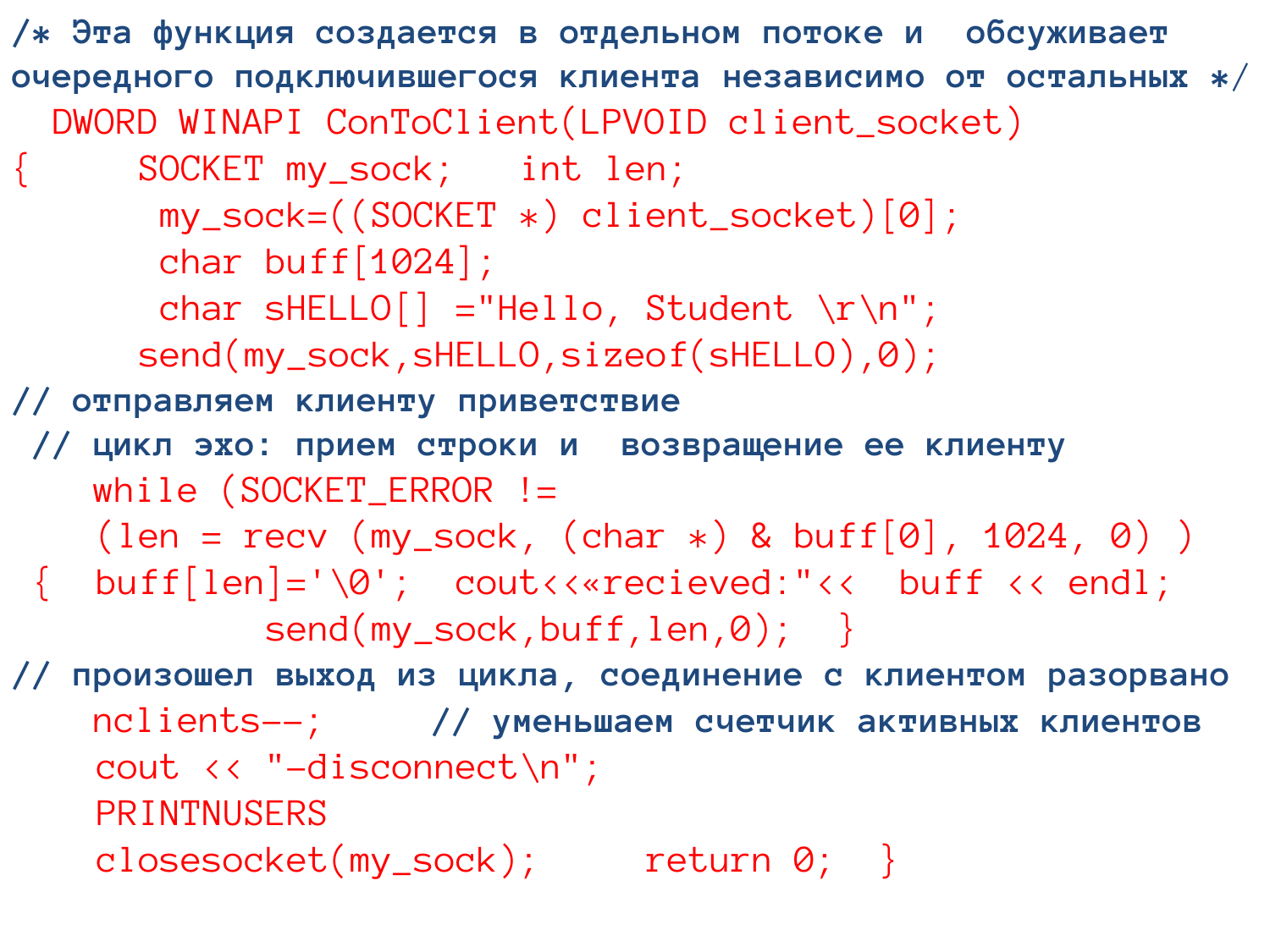

/* Эта функция создается в отдельном потоке и  обсуживает очередного подключившегося клиента независимо от остальных */
  DWORD WINAPI ConToClient(LPVOID client_socket)
{     SOCKET my_sock;   int len;
       my_sock=((SOCKET *) client_socket)[0];
       char buff[1024];
       char sHELLO[] ="Hello, Student \r\n";
	send(my_sock,sHELLO,sizeof(sHELLO),0);
// отправляем клиенту приветствие
 // цикл эхо: прием строки и  возвращение ее клиенту
    while (SOCKET_ERROR !=
    (len = recv (my_sock, (char *) & buff[0], 1024, 0) )
 {  buff[len]='\0';  cout<<«recieved:"<<  buff << endl;
      	send(my_sock,buff,len,0);  }
// произошел выход из цикла, соединение c клиентом разорвано
    nclients--;     // уменьшаем счетчик активных клиентов
    cout << "-disconnect\n";
    PRINTNUSERS
    closesocket(my_sock);     return 0;  }